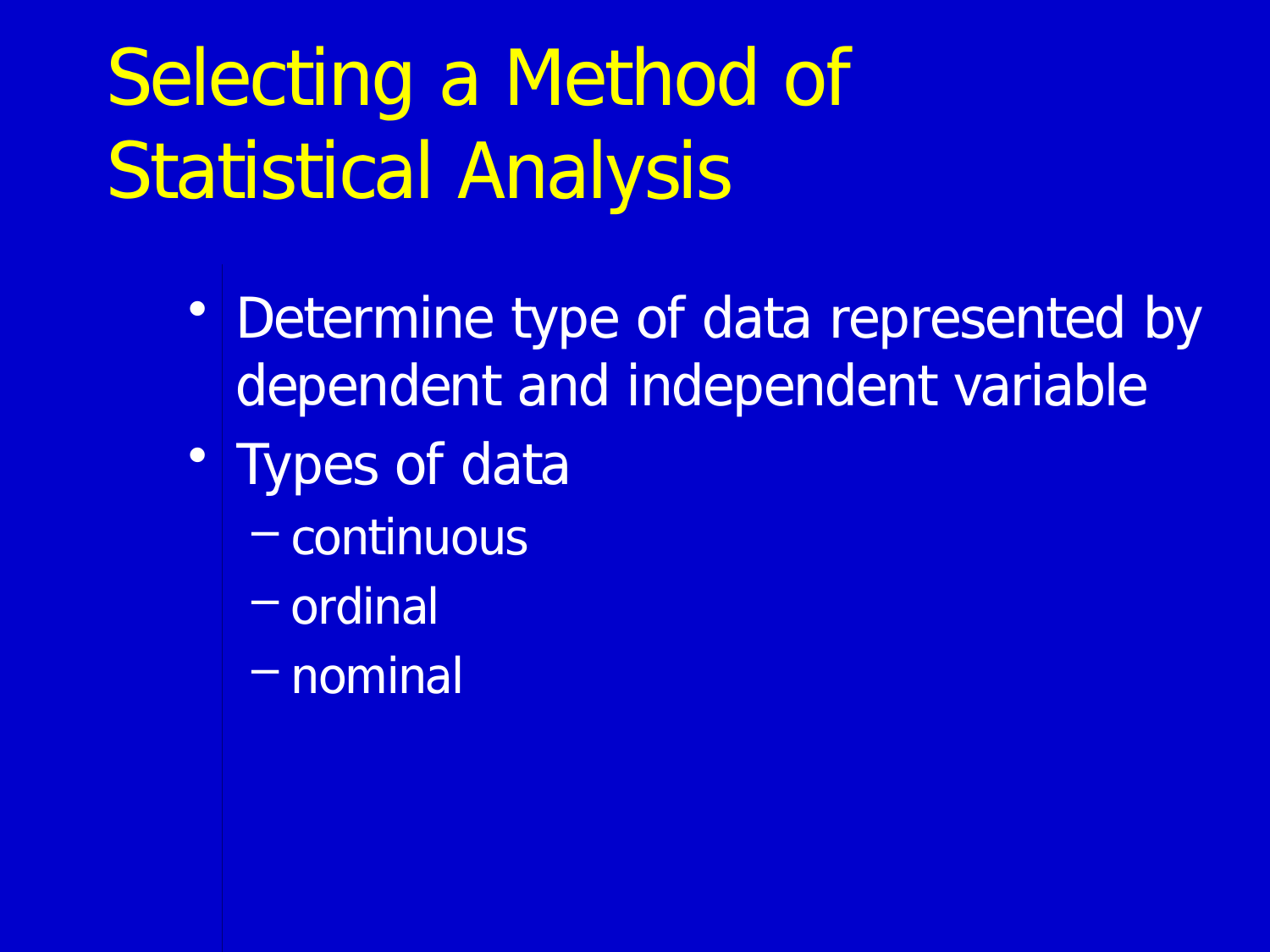

# Selecting a Method of Statistical Analysis
Determine type of data represented by dependent and independent variable
Types of data
continuous
ordinal
nominal